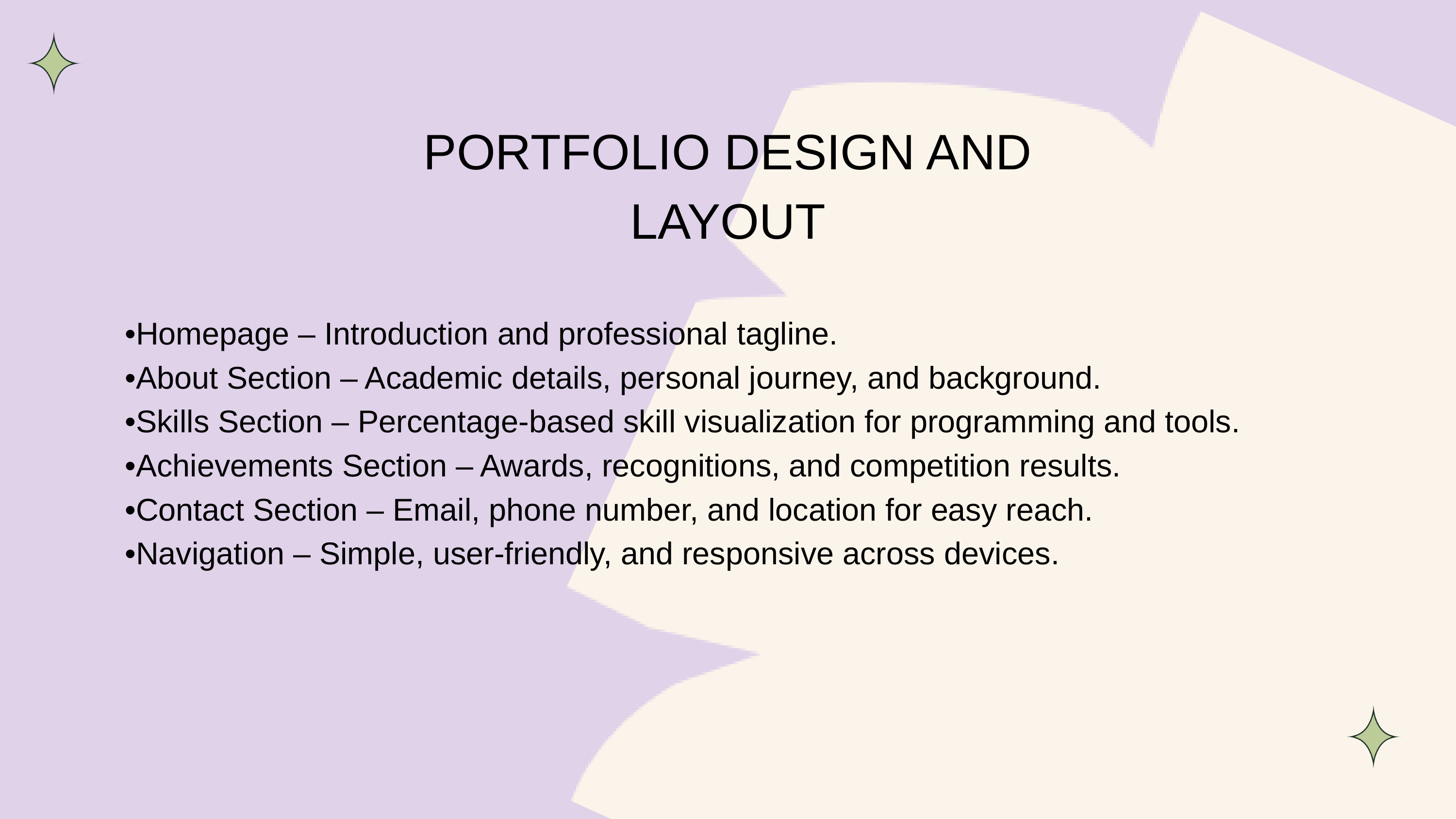

PORTFOLIO DESIGN AND LAYOUT
•Homepage – Introduction and professional tagline.
•About Section – Academic details, personal journey, and background.
•Skills Section – Percentage-based skill visualization for programming and tools.
•Achievements Section – Awards, recognitions, and competition results.
•Contact Section – Email, phone number, and location for easy reach.
•Navigation – Simple, user-friendly, and responsive across devices.